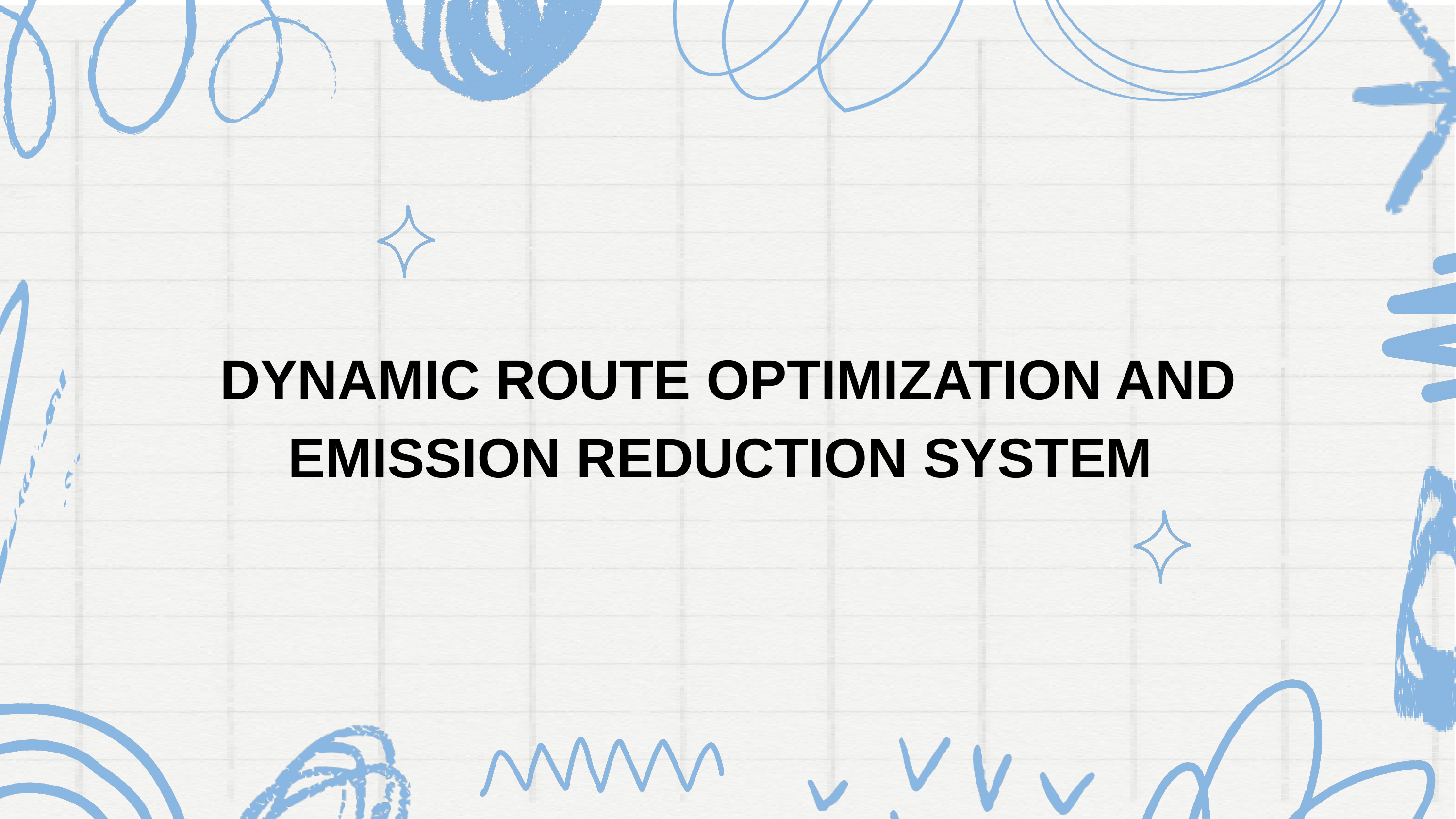

DYNAMIC ROUTE OPTIMIZATION AND EMISSION REDUCTION SYSTEM